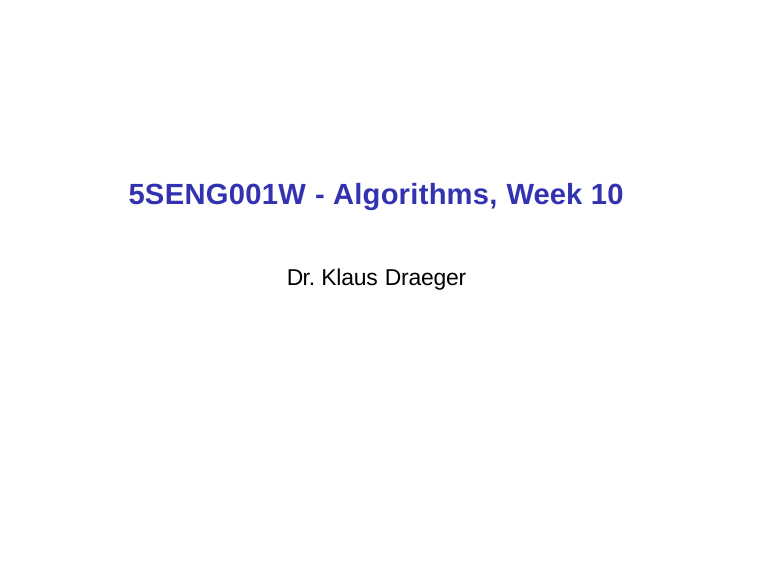

# 5SENG001W - Algorithms, Week 10
Dr. Klaus Draeger